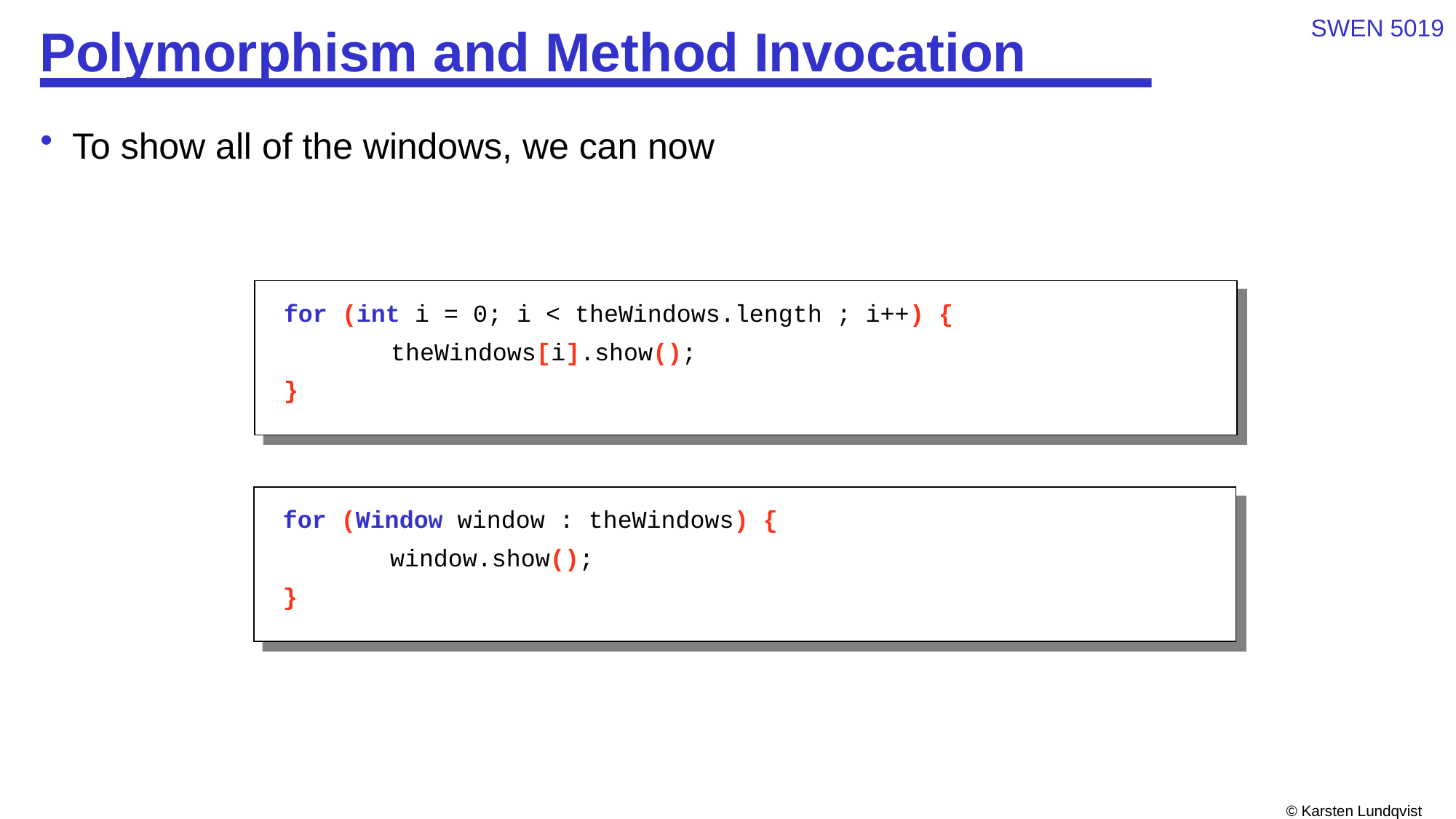

# Polymorphism and Method Invocation
9
To show all of the windows, we can now

for (int i = 0; i < theWindows.length ; i++) {
		theWindows[i].show();
}

for (Window window : theWindows) {
		window.show();
}